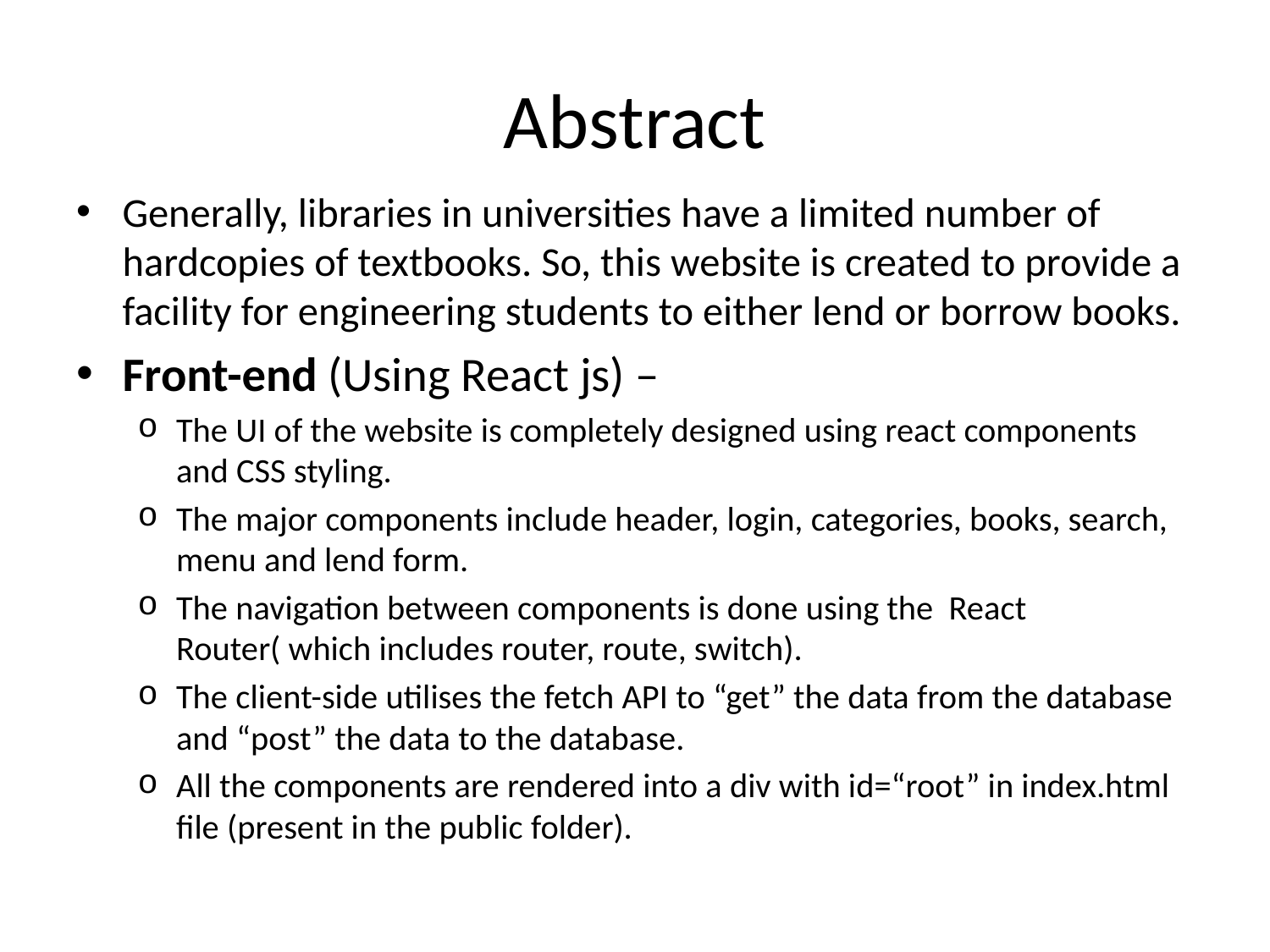

# Abstract
Generally, libraries in universities have a limited number of hardcopies of textbooks. So, this website is created to provide a facility for engineering students to either lend or borrow books.
Front-end (Using React js) –
The UI of the website is completely designed using react components and CSS styling.
The major components include header, login, categories, books, search, menu and lend form.
The navigation between components is done using the  React Router( which includes router, route, switch).
The client-side utilises the fetch API to “get” the data from the database and “post” the data to the database.
All the components are rendered into a div with id=“root” in index.html file (present in the public folder).